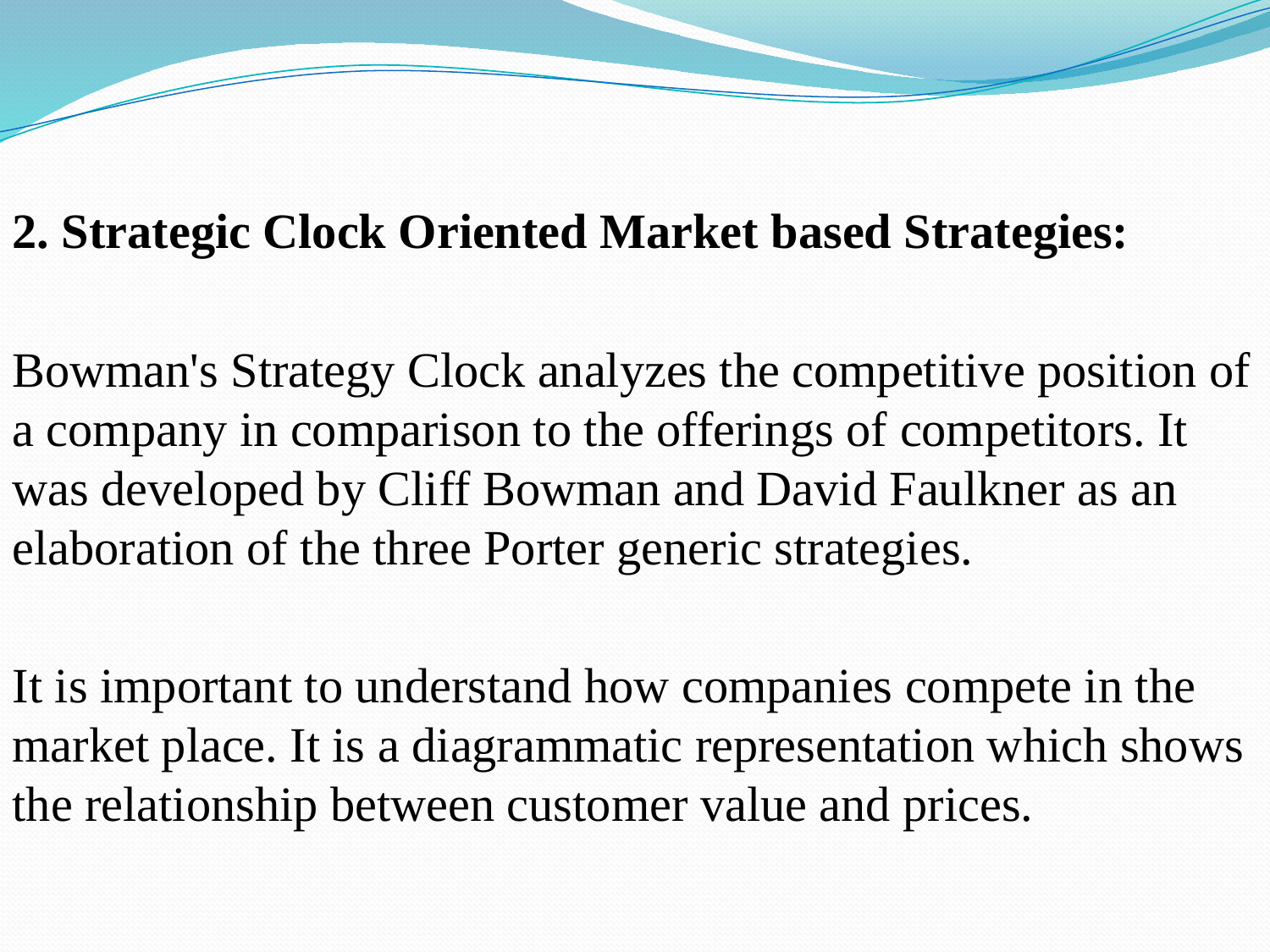

2. Strategic Clock Oriented Market based Strategies:

Bowman's Strategy Clock analyzes the competitive position of a company in comparison to the offerings of competitors. It was developed by Cliff Bowman and David Faulkner as an elaboration of the three Porter generic strategies.

It is important to understand how companies compete in the market place. It is a diagrammatic representation which shows the relationship between customer value and prices.